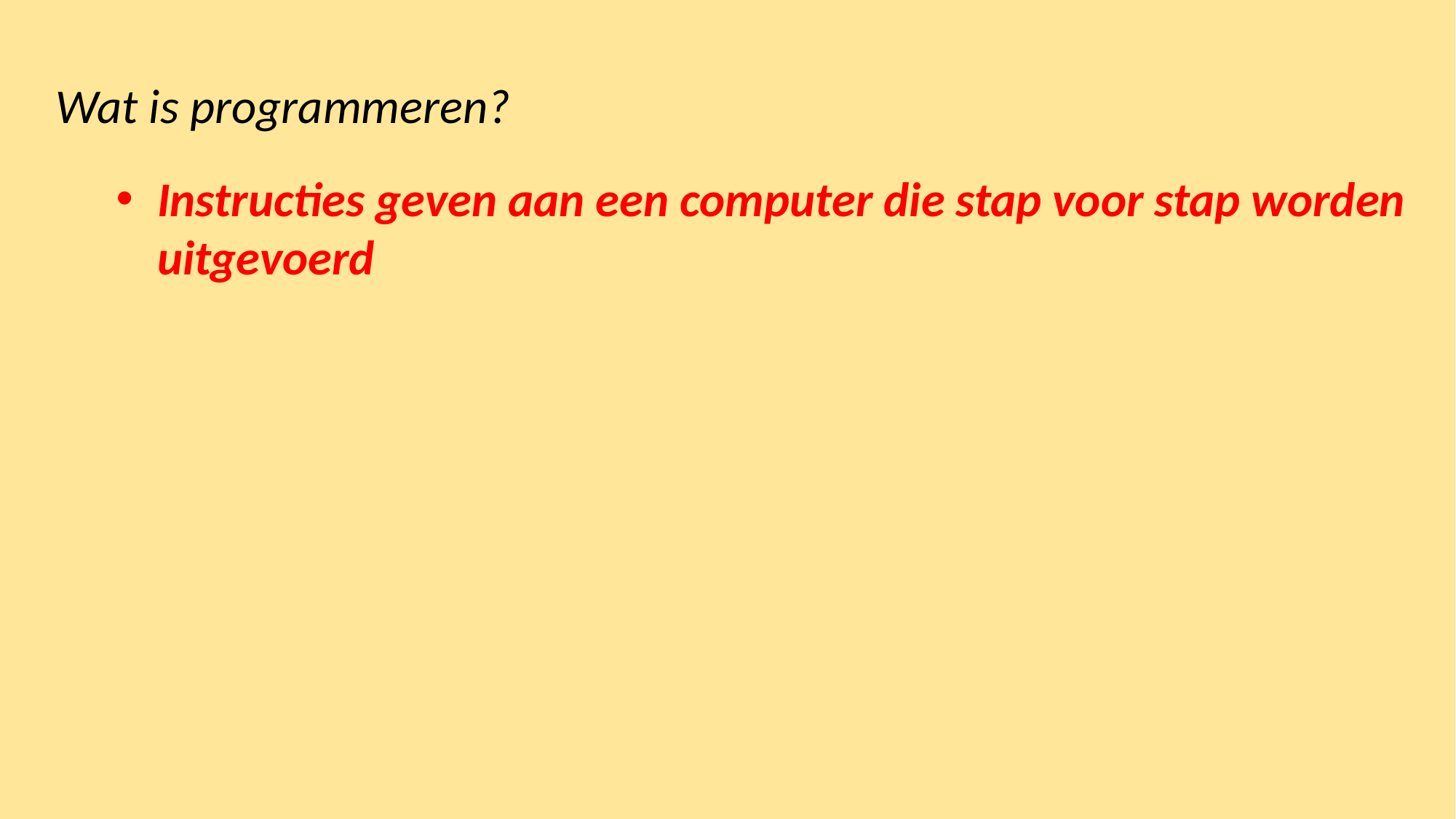

Wat is programmeren?
Instructies geven aan een computer die stap voor stap worden uitgevoerd